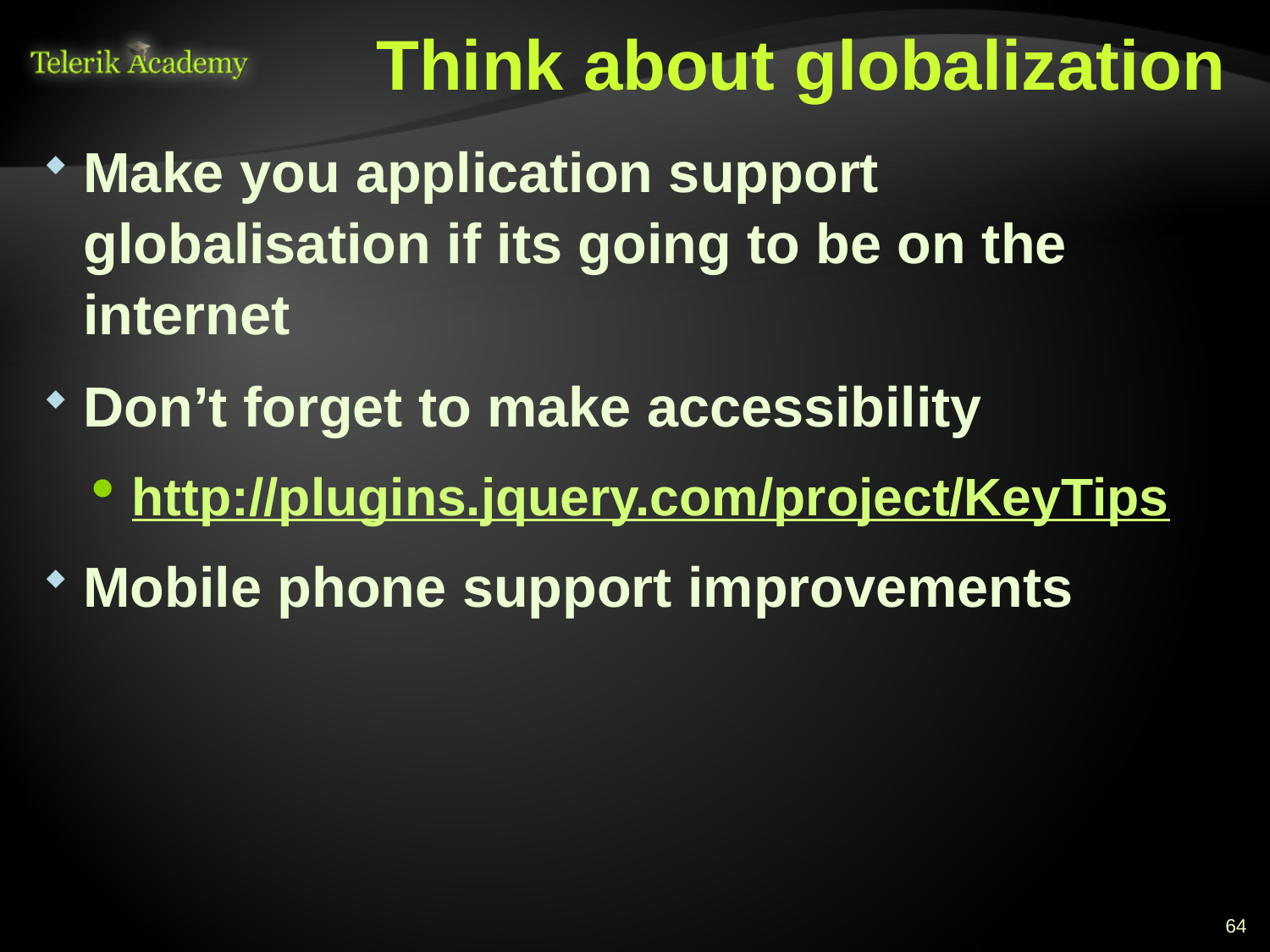

# Think about globalization
Make you application support globalisation if its going to be on the internet
Don’t forget to make accessibility
http://plugins.jquery.com/project/KeyTips
Mobile phone support improvements

64